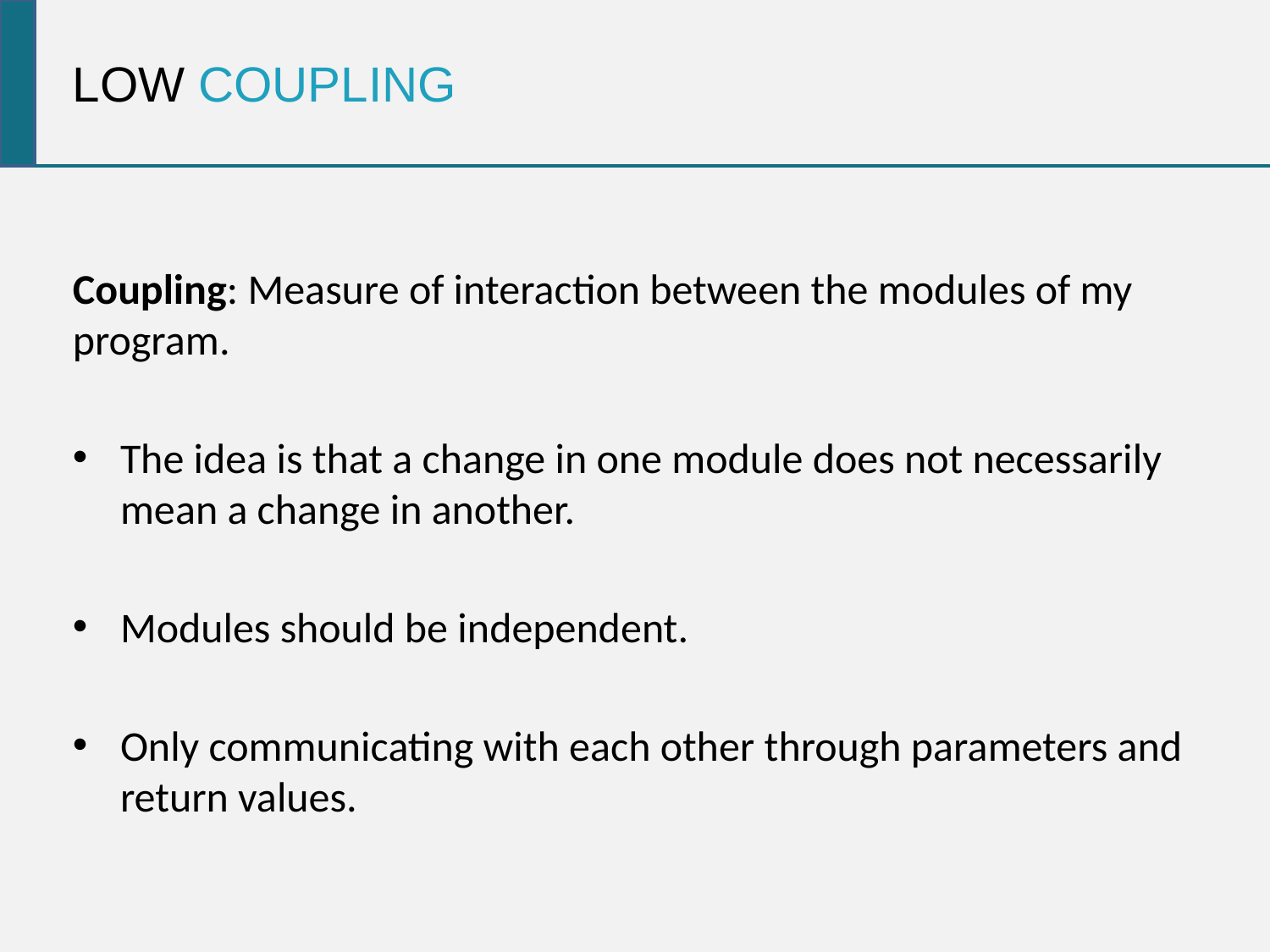

Low coupling

Coupling: Measure of interaction between the modules of my program.

The idea is that a change in one module does not necessarily mean a change in another.

Modules should be independent.

Only communicating with each other through parameters and return values.